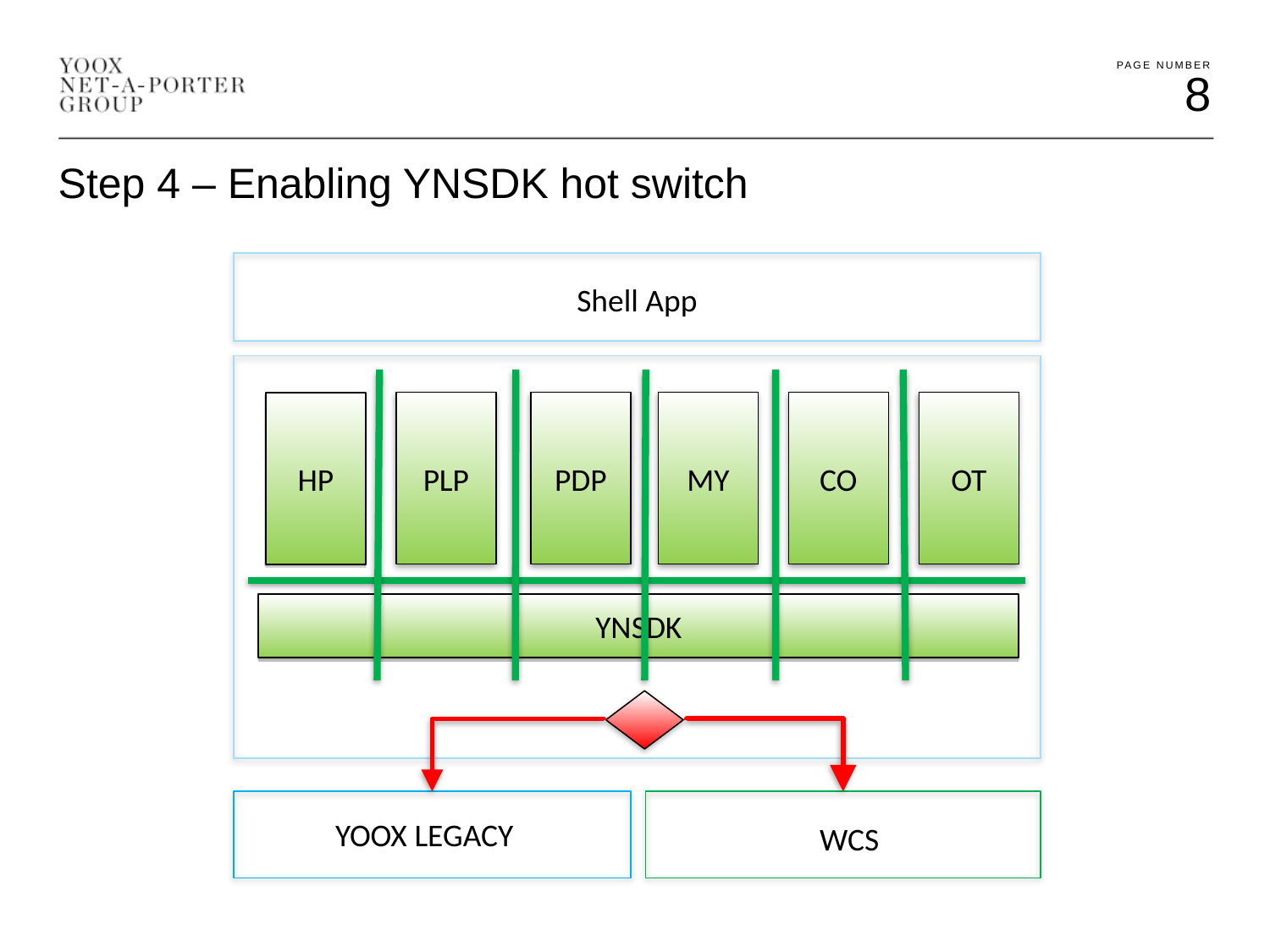

Step 4 – Enabling YNSDK hot switch

Shell App

HP
PLP
PDP
MY
CO
OT
YNSDK

YOOX LEGACY
WCS